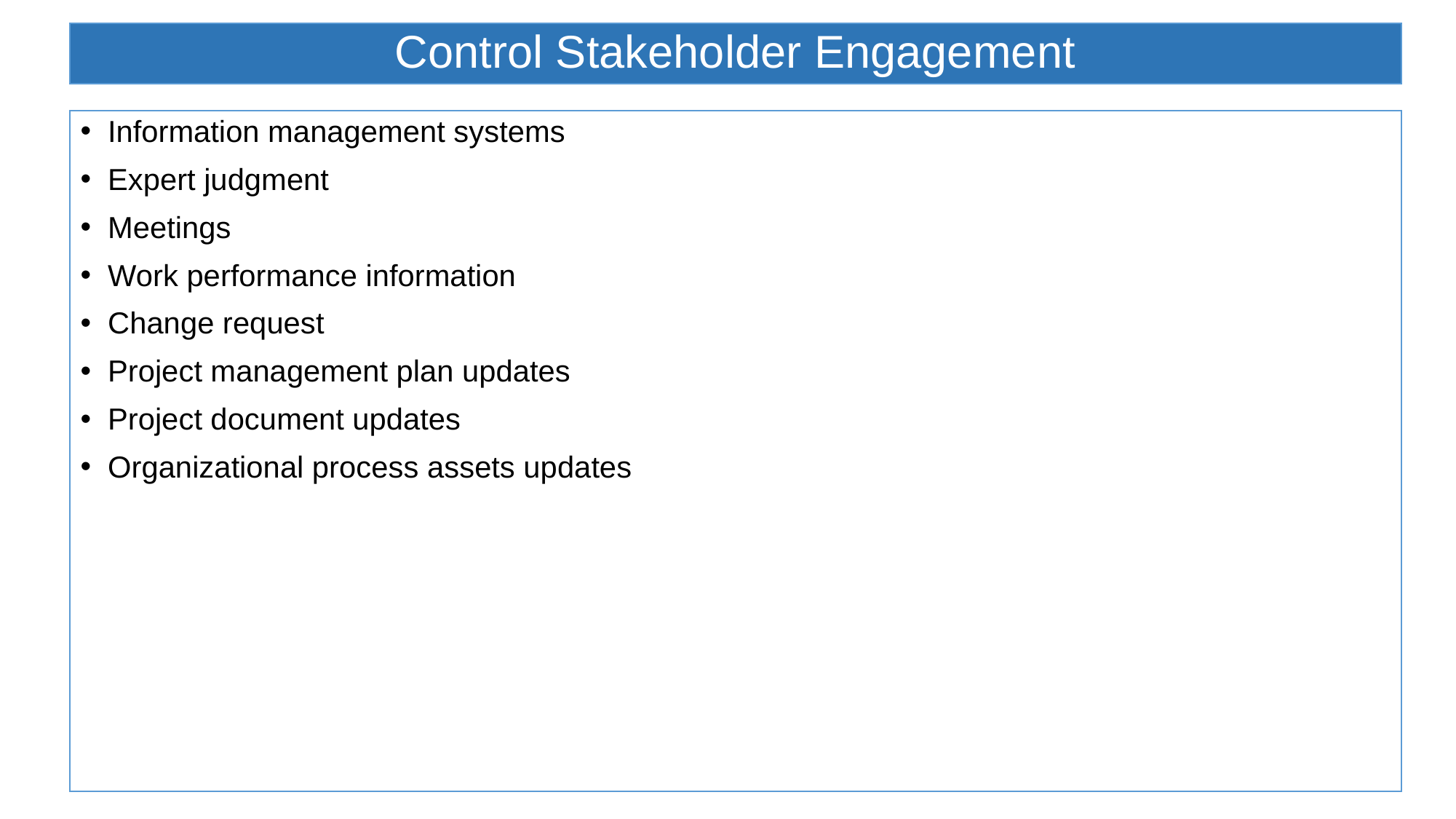

# Control Stakeholder Engagement
Information management systems
Expert judgment
Meetings
Work performance information
Change request
Project management plan updates
Project document updates
Organizational process assets updates